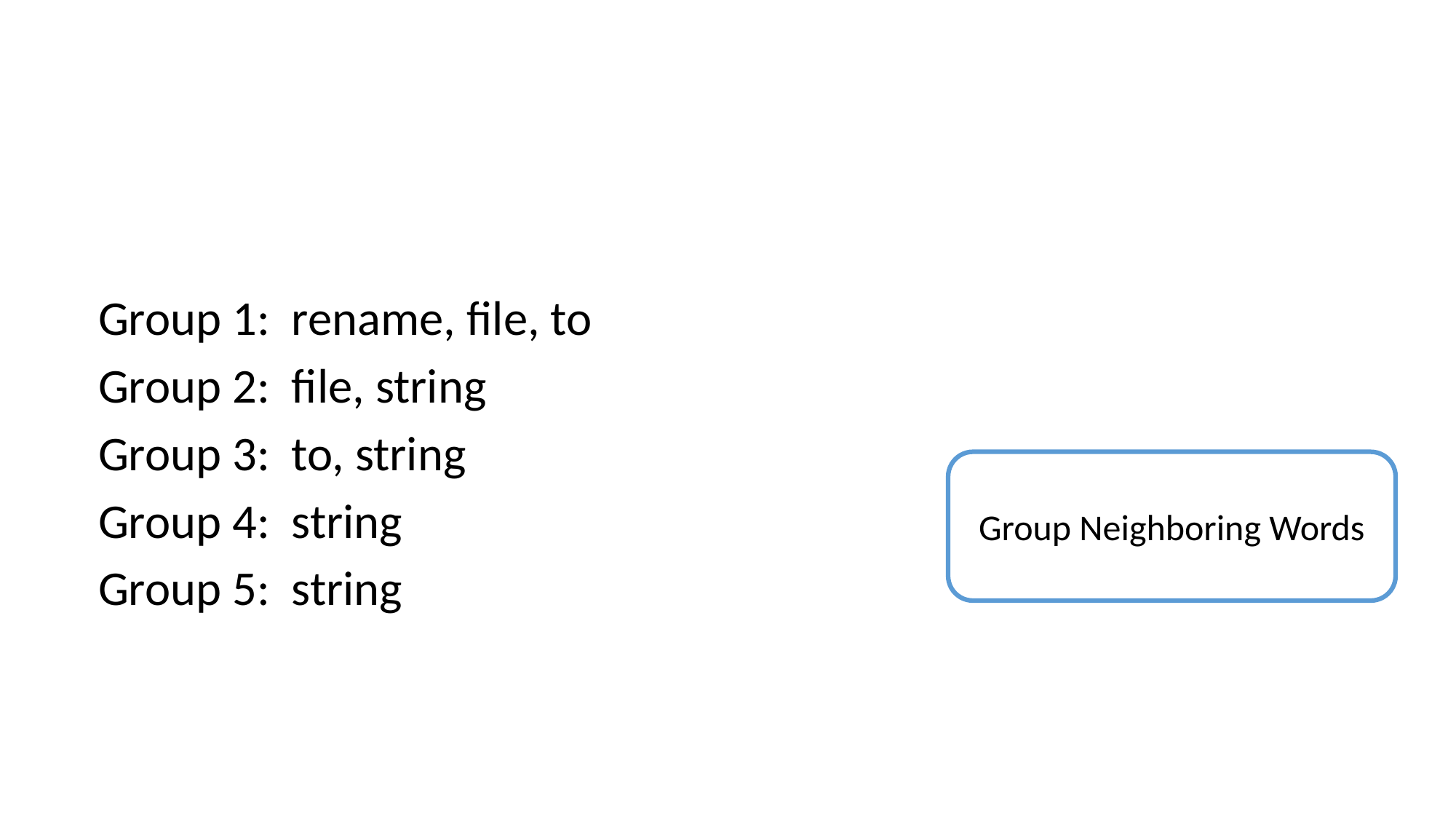

Group 1:  rename, file, to
        Group 2:  file, string
        Group 3:  to, string
        Group 4:  string
        Group 5:  string

Group Neighboring Words